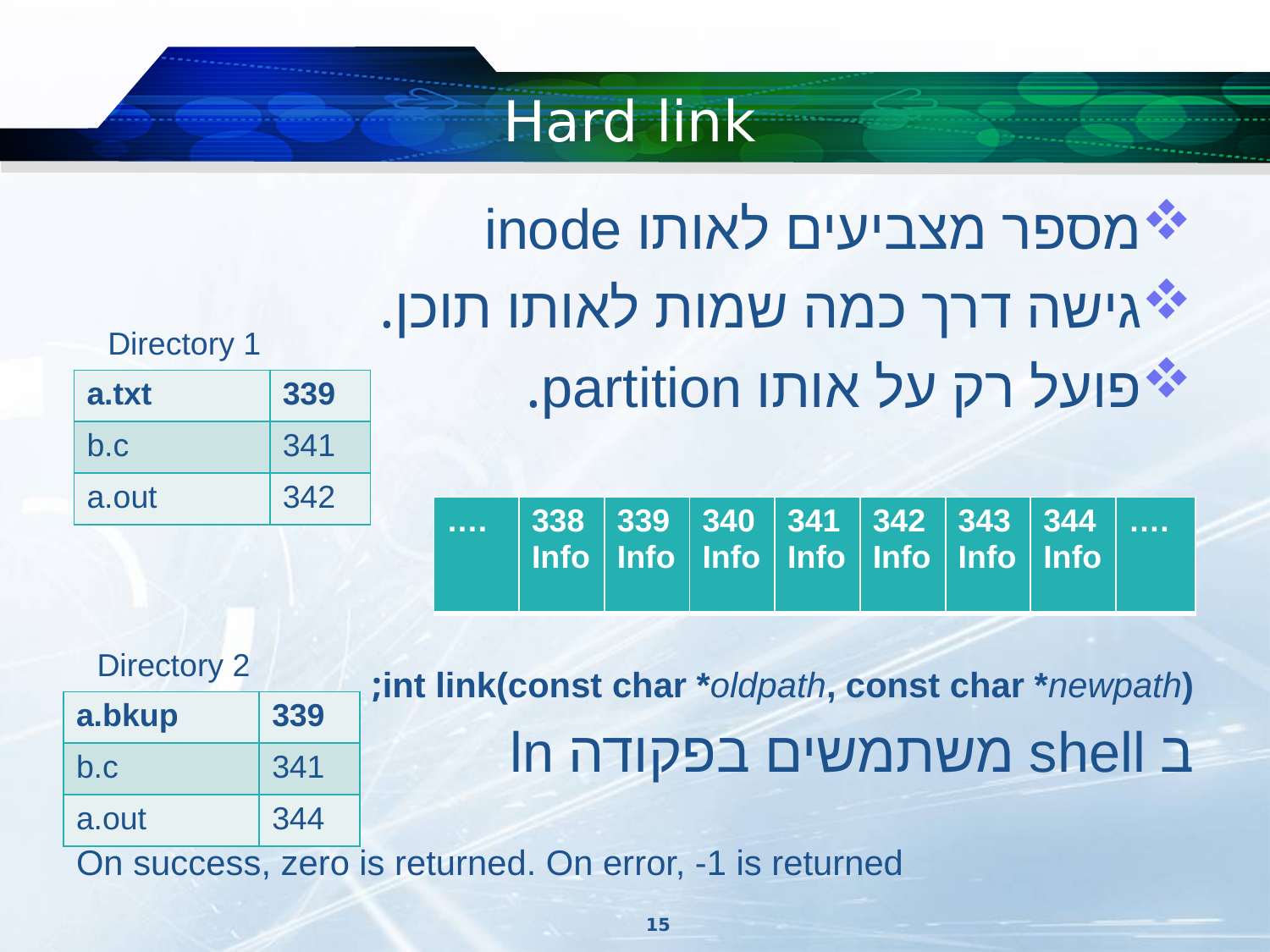

# Hard link
מספר מצביעים לאותו inode
גישה דרך כמה שמות לאותו תוכן.
פועל רק על אותו partition.

int link(const char *oldpath, const char *newpath);
ב shell משתמשים בפקודה ln

On success, zero is returned. On error, -1 is returned
Directory 1
| a.txt | 339 |
| --- | --- |
| b.c | 341 |
| a.out | 342 |
| …. | 338 Info | 339 Info | 340 Info | 341 Info | 342 Info | 343 Info | 344 Info | …. |
| --- | --- | --- | --- | --- | --- | --- | --- | --- |
Directory 2
| a.bkup | 339 |
| --- | --- |
| b.c | 341 |
| a.out | 344 |
15